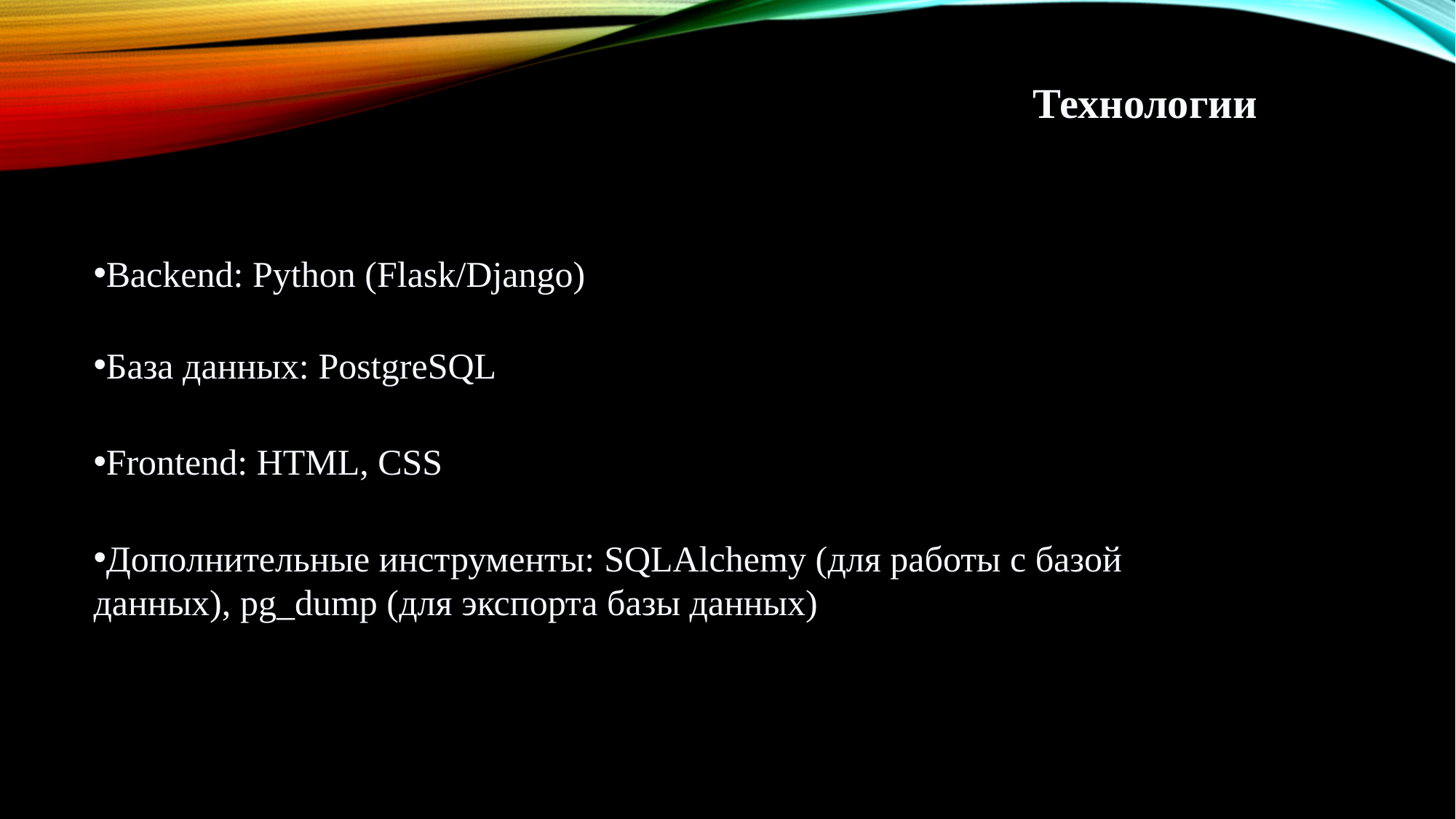

Технологии
Backend: Python (Flask/Django)

База данных: PostgreSQL

Frontend: HTML, CSS

Дополнительные инструменты: SQLAlchemy (для работы с базой данных), pg_dump (для экспорта базы данных)